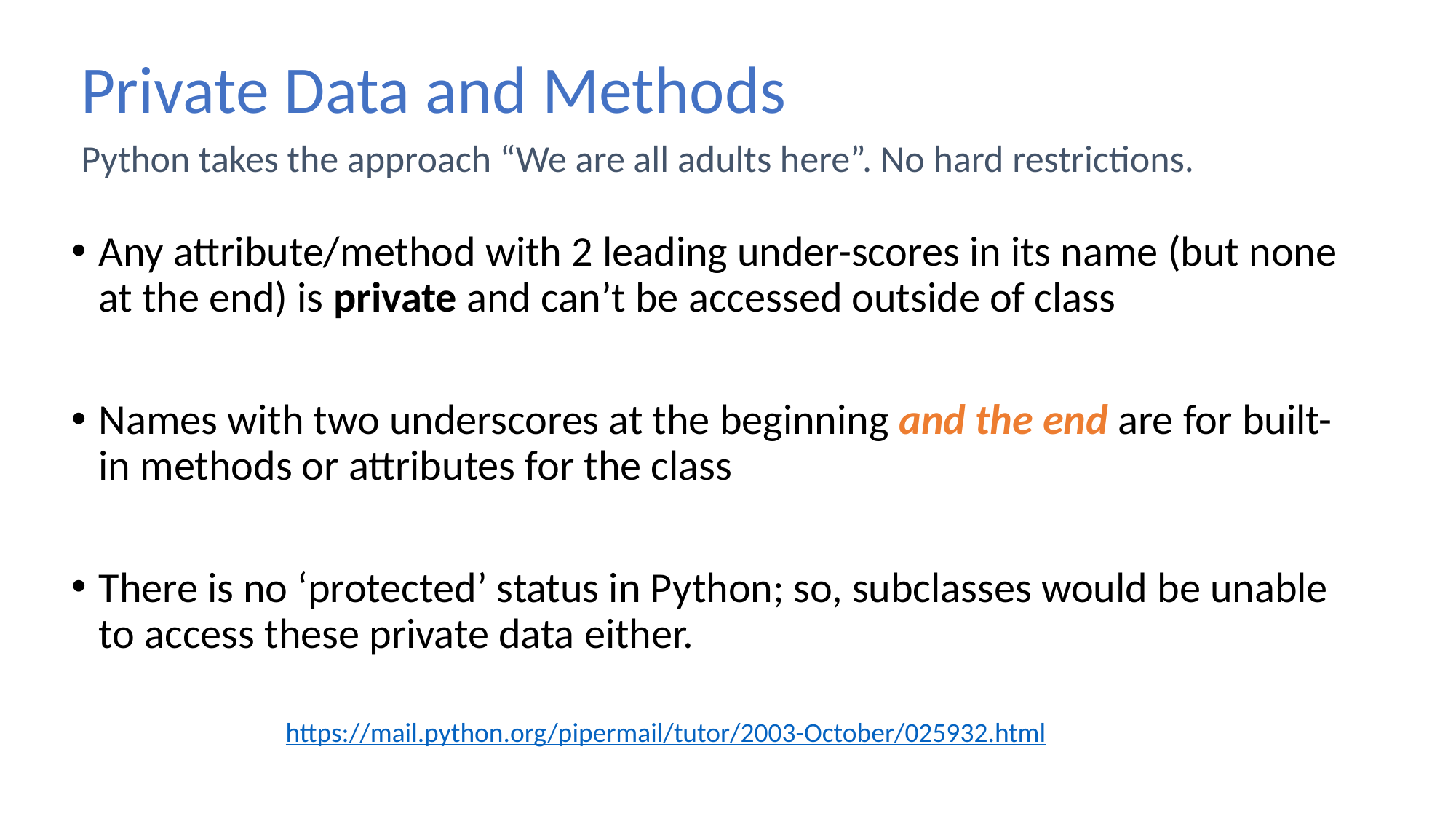

# Private Data and Methods
Python takes the approach “We are all adults here”. No hard restrictions.
Any attribute/method with 2 leading under-scores in its name (but none at the end) is private and can’t be accessed outside of class

Names with two underscores at the beginning and the end are for built-in methods or attributes for the class

There is no ‘protected’ status in Python; so, subclasses would be unable to access these private data either.

https://mail.python.org/pipermail/tutor/2003-October/025932.html